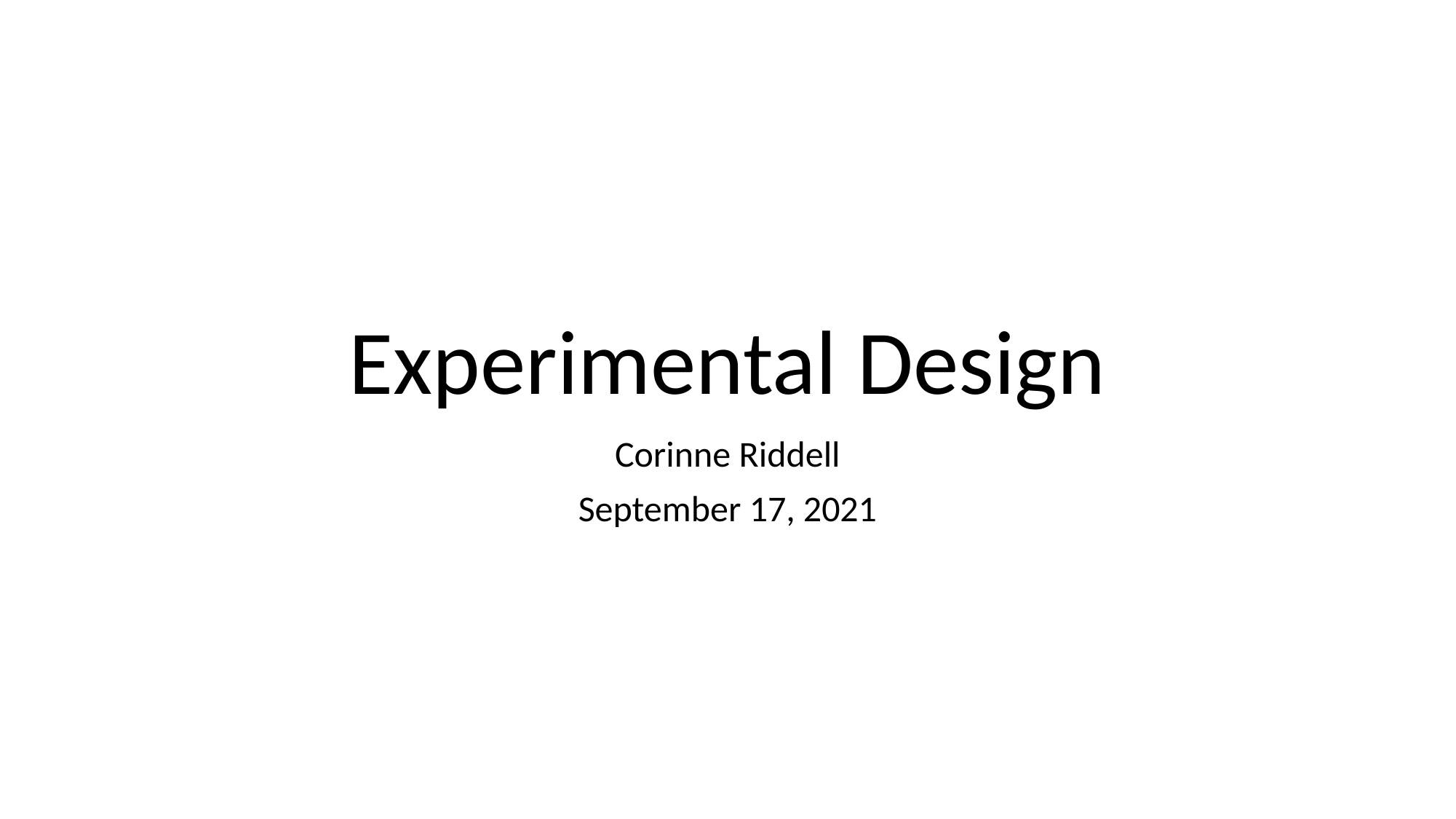

# Experimental Design
Corinne Riddell
September 17, 2021